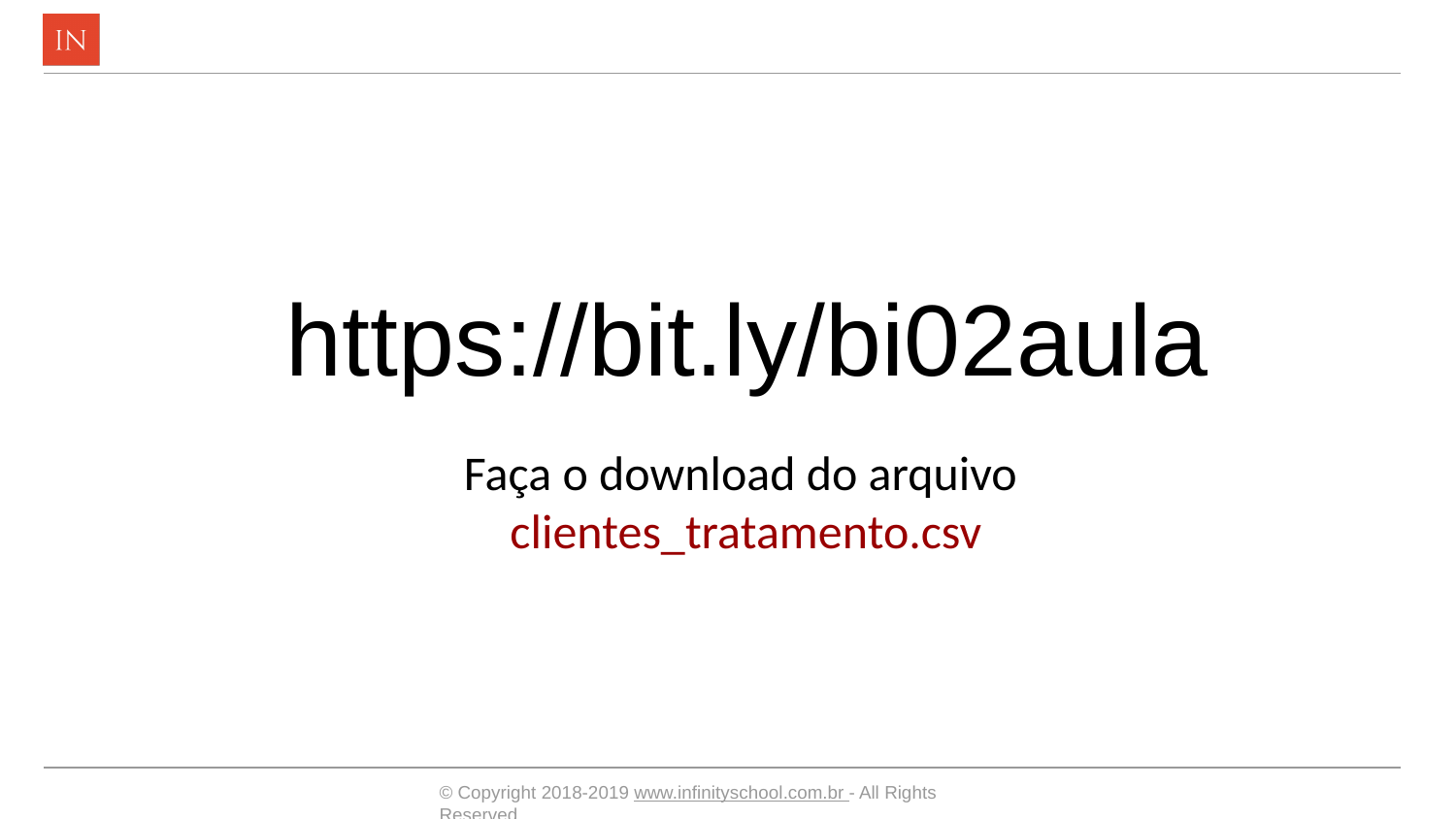

https://bit.ly/bi02aula
Faça o download do arquivo
clientes_tratamento.csv
© Copyright 2018-2019 www.infinityschool.com.br - All Rights Reserved